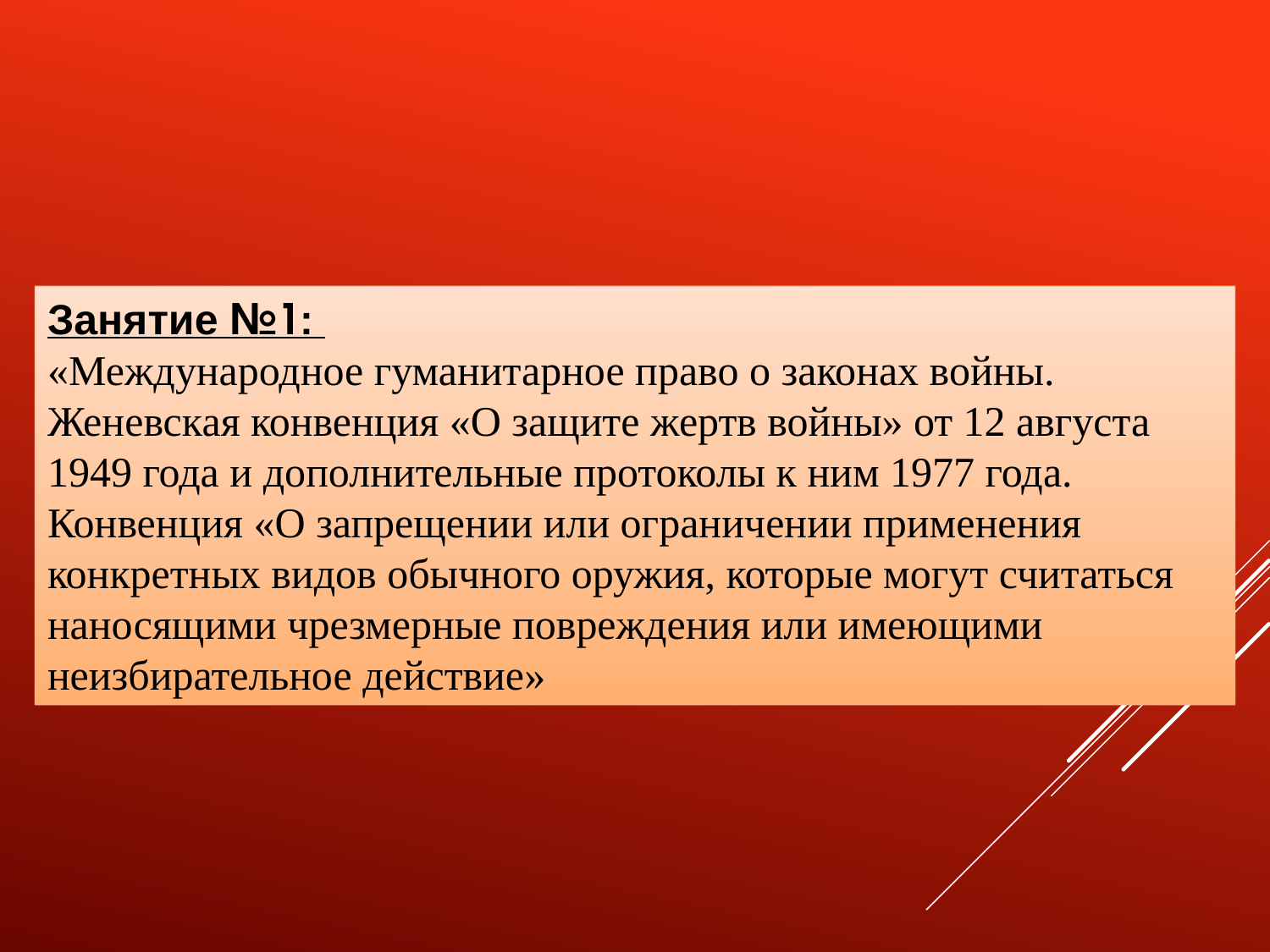

Занятие №1:
«Международное гуманитарное право о законах войны. Женевская конвенция «О защите жертв войны» от 12 августа 1949 года и дополнительные протоколы к ним 1977 года. Конвенция «О запрещении или ограничении применения конкретных видов обычного оружия, которые могут считаться наносящими чрезмерные повреждения или имеющими неизбирательное действие»